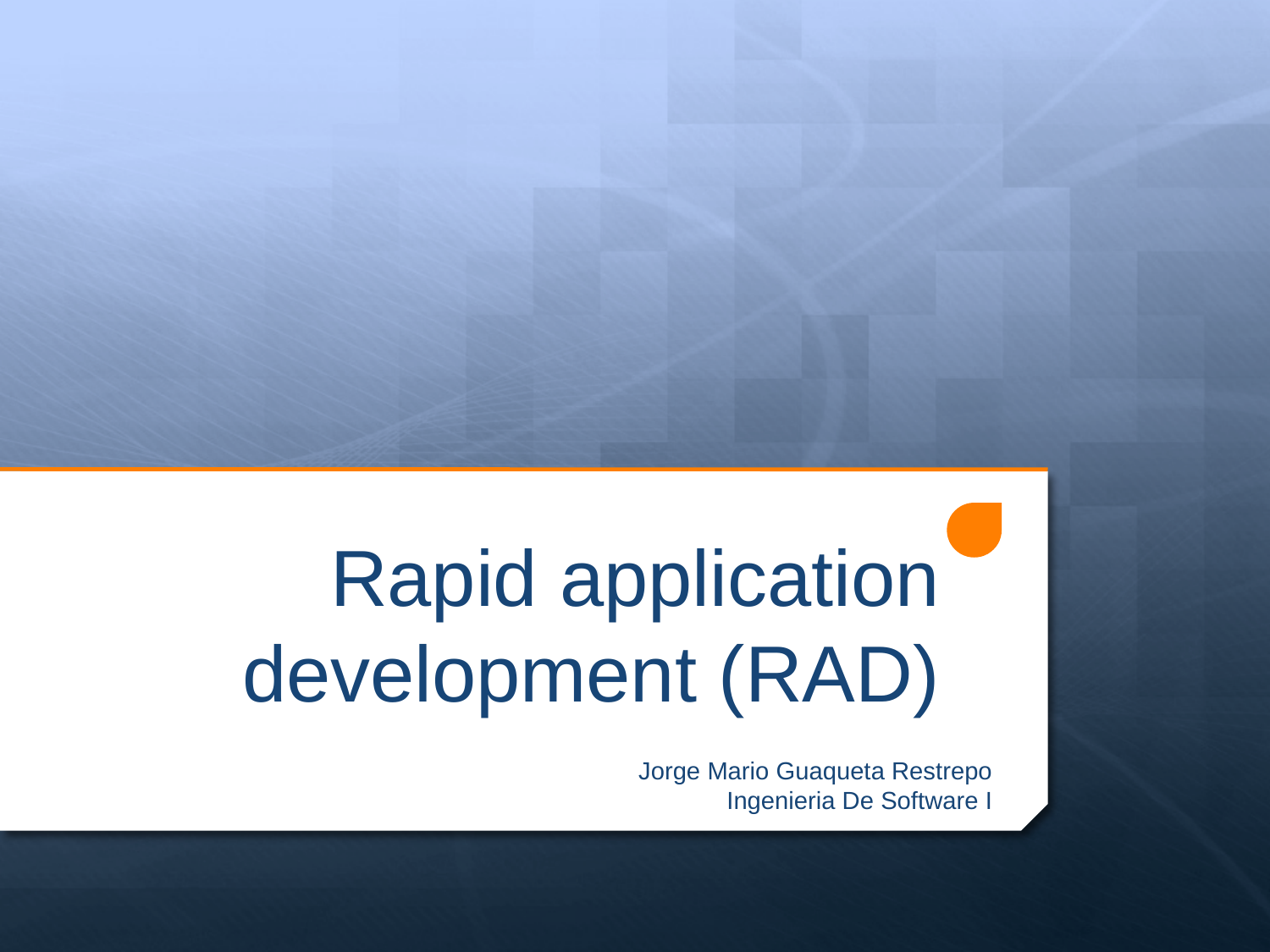

# Rapid application development (RAD)
Jorge Mario Guaqueta Restrepo
Ingenieria De Software I